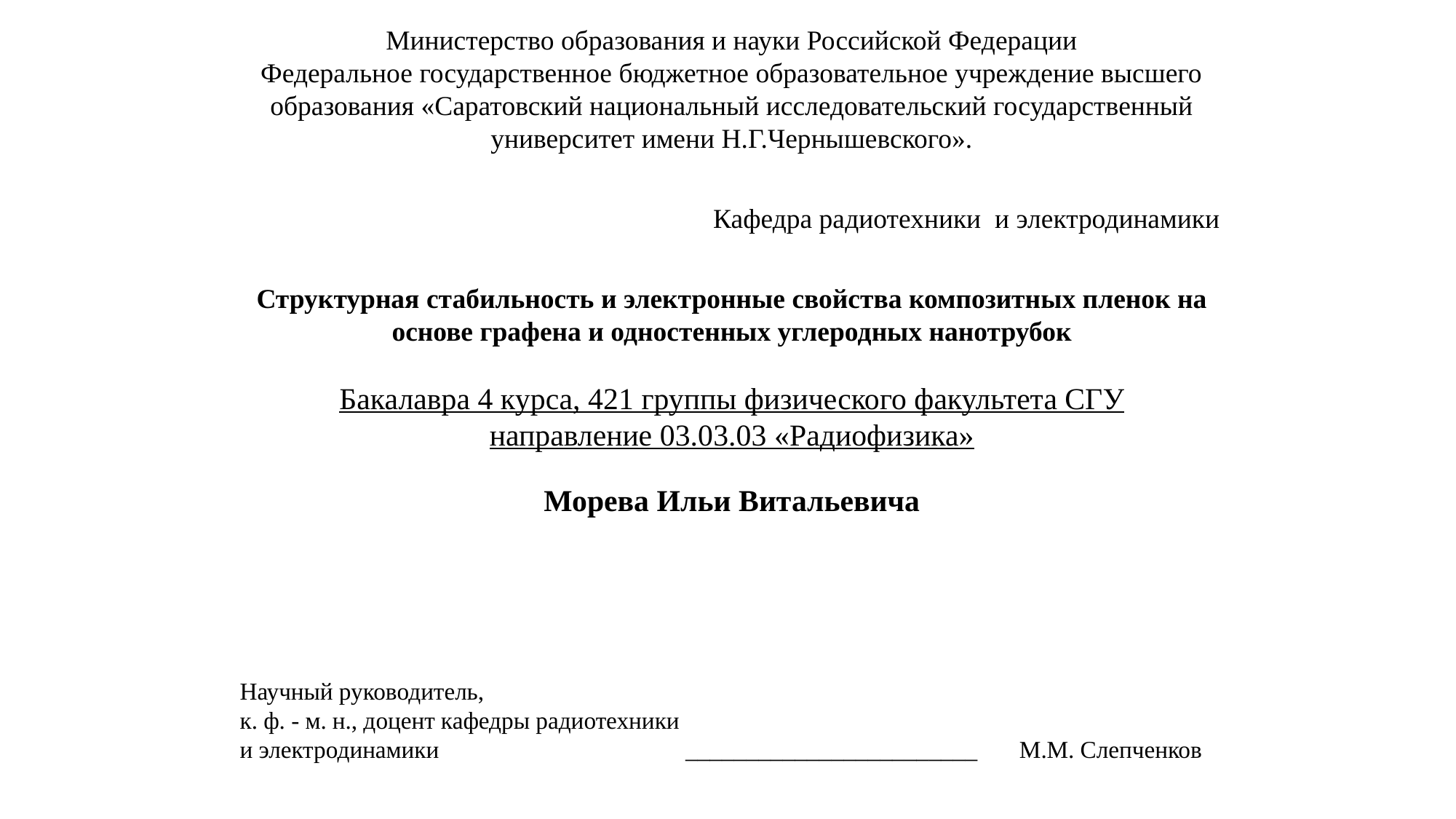

Министерство образования и науки Российской Федерации
Федеральное государственное бюджетное образовательное учреждение высшего образования «Саратовский национальный исследовательский государственный университет имени Н.Г.Чернышевского».

Кафедра радиотехники  и электродинамики

Структурная стабильность и электронные свойства композитных пленок на основе графена и одностенных углеродных нанотрубок

Бакалавра 4 курса, 421 группы физического факультета СГУ
направление 03.03.03 «Радиофизика»

Морева Ильи Витальевича

Научный руководитель,
к. ф. - м. н., доцент кафедры радиотехники
и электродинамики                                         ________________________       М.М. Слепченков